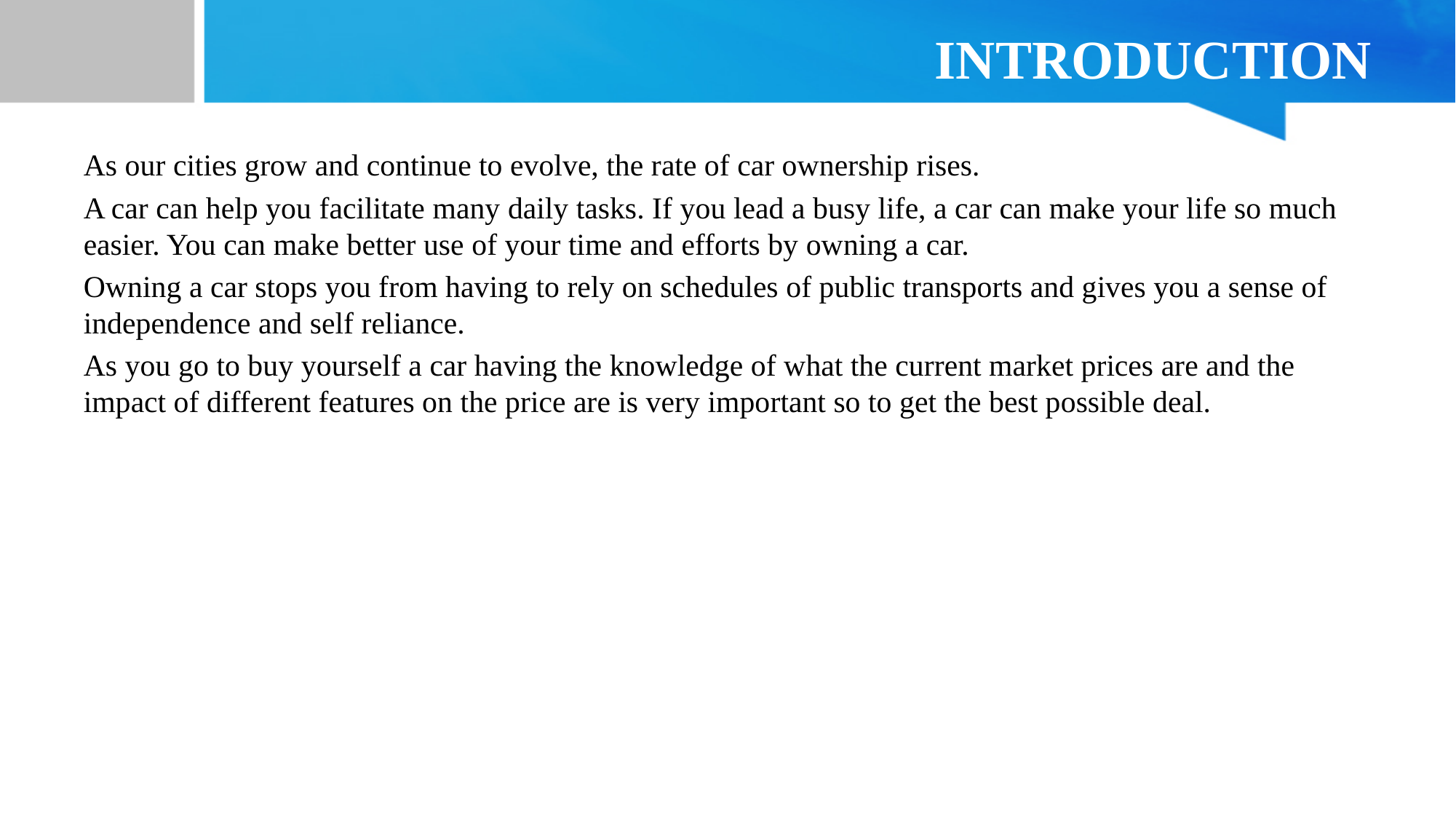

# INTRODUCTION
As our cities grow and continue to evolve, the rate of car ownership rises.
A car can help you facilitate many daily tasks. If you lead a busy life, a car can make your life so much easier. You can make better use of your time and efforts by owning a car.
Owning a car stops you from having to rely on schedules of public transports and gives you a sense of independence and self reliance.
As you go to buy yourself a car having the knowledge of what the current market prices are and the impact of different features on the price are is very important so to get the best possible deal.